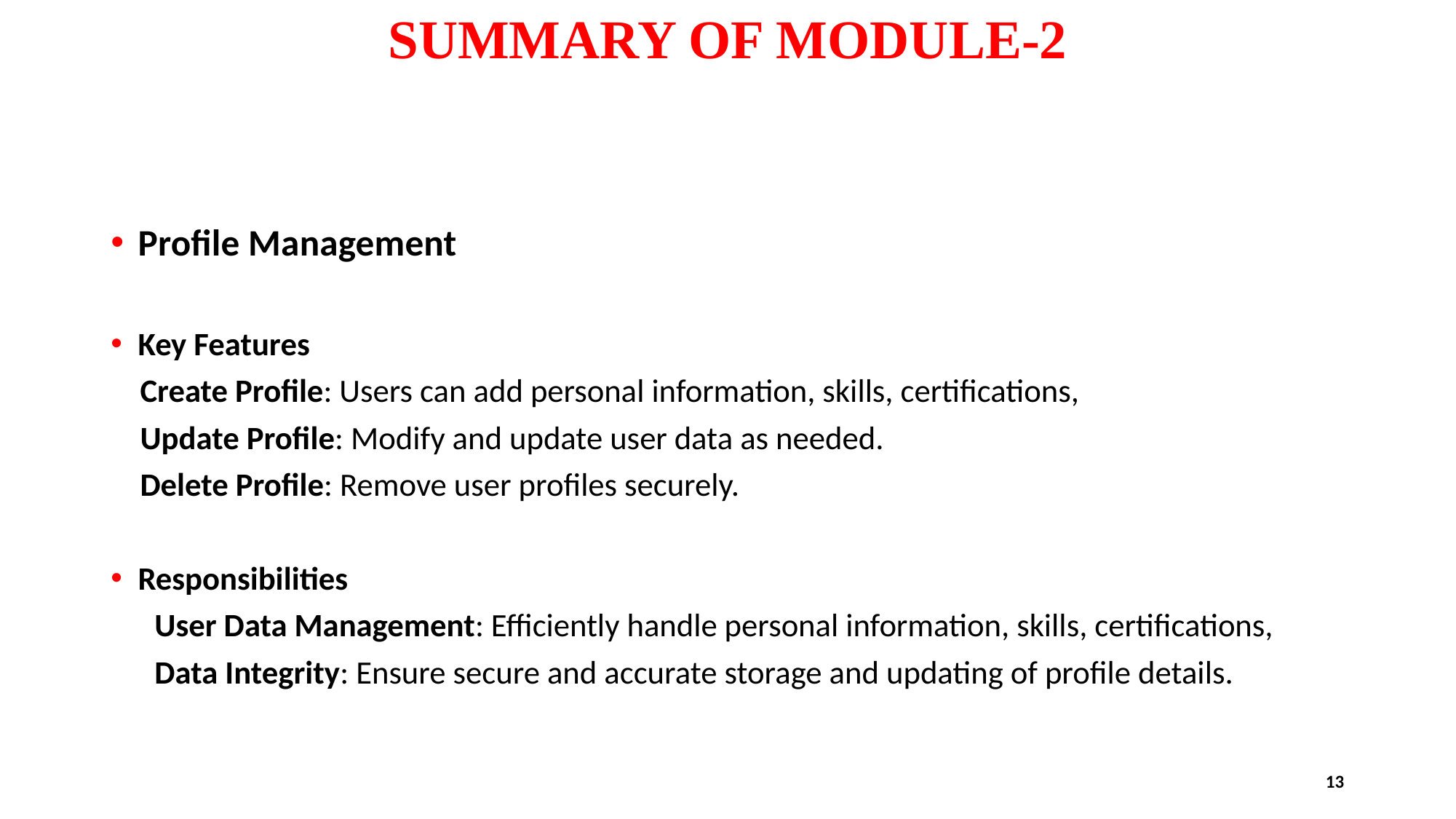

# SUMMARY OF MODULE-2
Profile Management

Key Features
    Create Profile: Users can add personal information, skills, certifications,
    Update Profile: Modify and update user data as needed.
    Delete Profile: Remove user profiles securely.

Responsibilities
      User Data Management: Efficiently handle personal information, skills, certifications,
      Data Integrity: Ensure secure and accurate storage and updating of profile details.

13